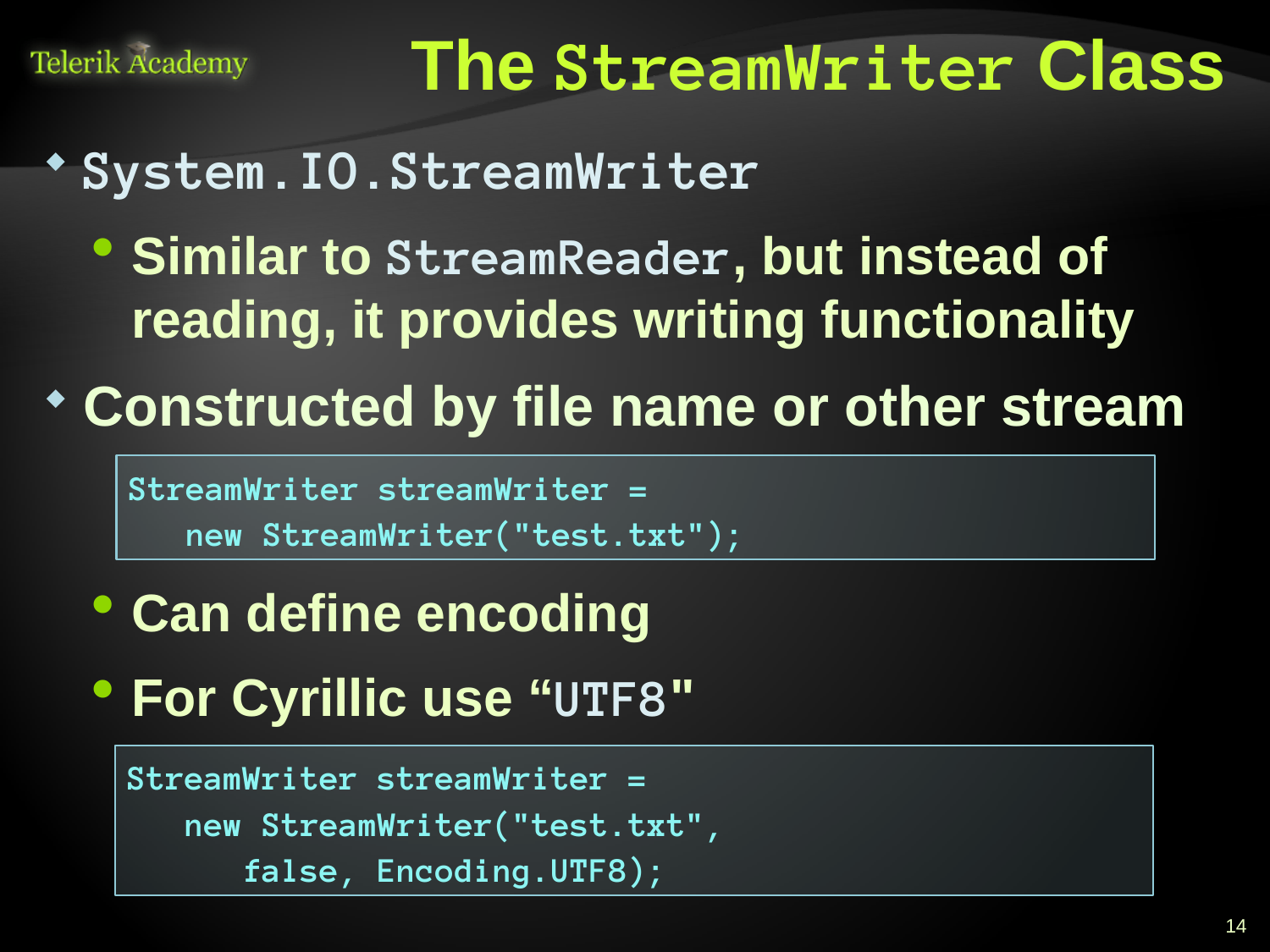

# The StreamWriter Class
System.IO.StreamWriter
Similar to StreamReader, but instead of reading, it provides writing functionality
Constructed by file name or other stream

Can define encoding
For Cyrillic use “UTF8"
StreamWriter streamWriter =
   new StreamWriter("test.txt");
StreamWriter streamWriter =
   new StreamWriter("test.txt",
      false, Encoding.UTF8);
14